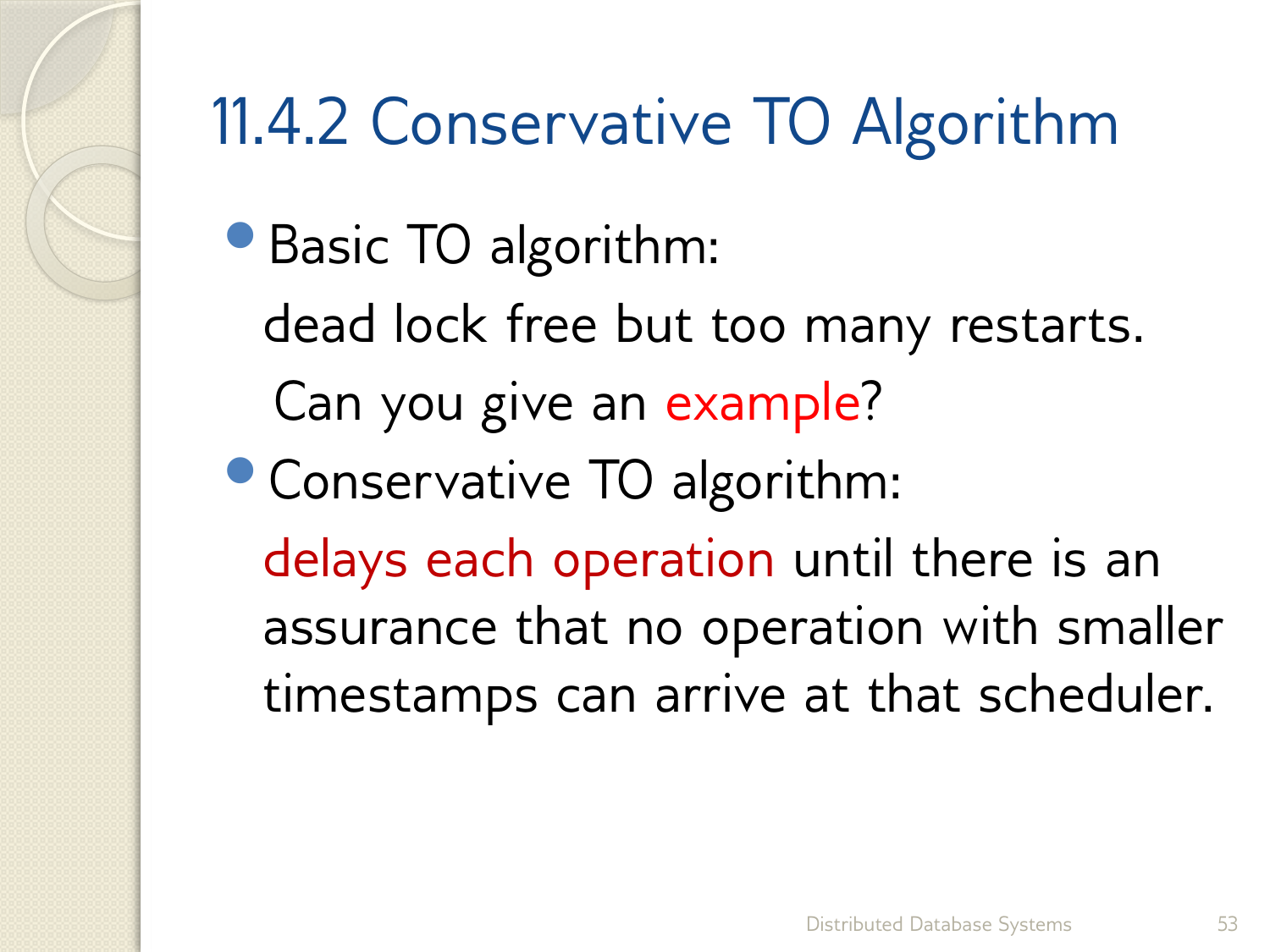

# 11.4.2 Conservative TO Algorithm
Basic TO algorithm:
	dead lock free but too many restarts.
   Can you give an example?
Conservative TO algorithm:
	delays each operation until there is an assurance that no operation with smaller timestamps can arrive at that scheduler.

Distributed Database Systems
53